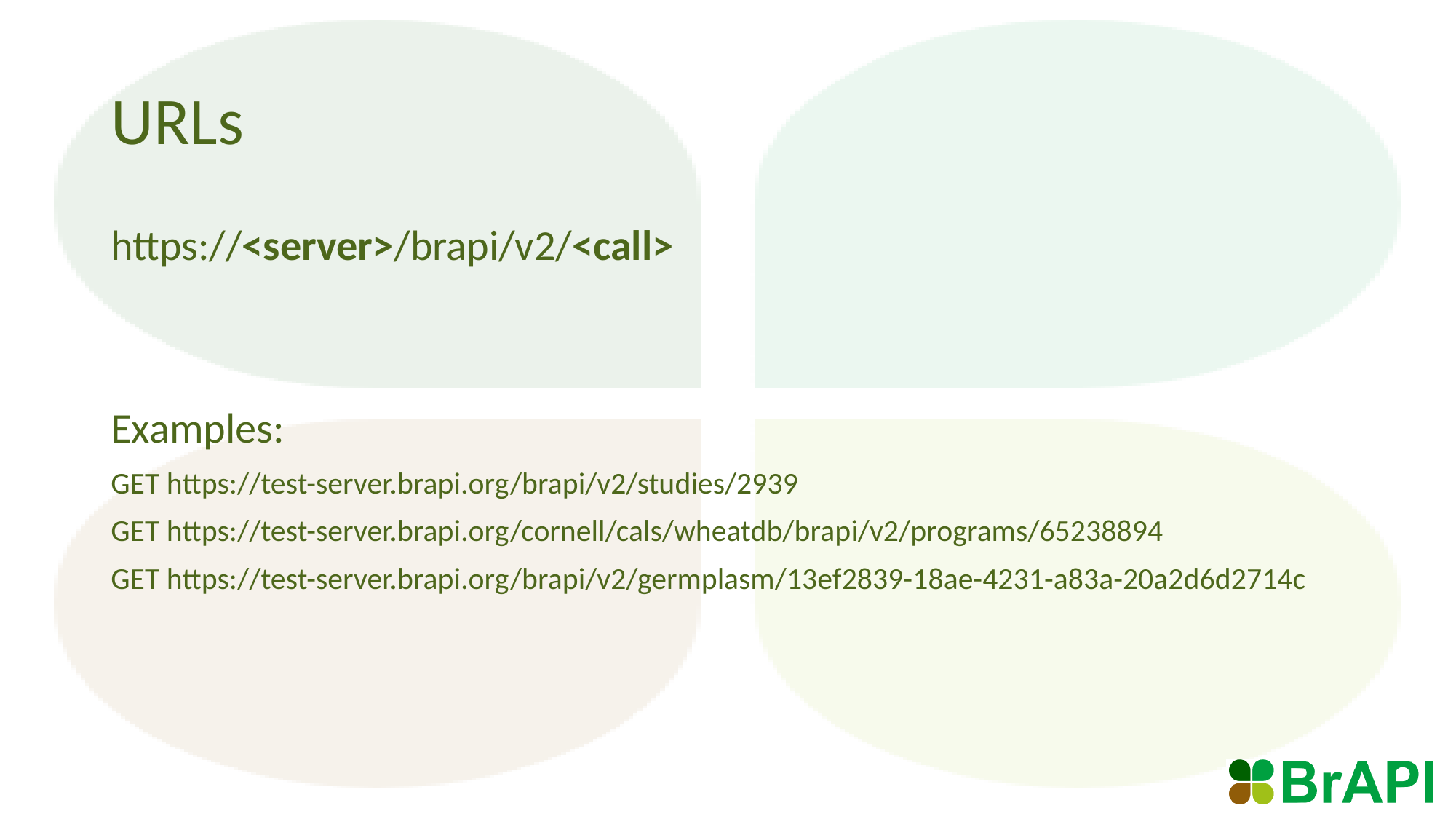

# URLs
https://<server>/brapi/v2/<call>

Examples:
GET https://test-server.brapi.org/brapi/v2/studies/2939
GET https://test-server.brapi.org/cornell/cals/wheatdb/brapi/v2/programs/65238894
GET https://test-server.brapi.org/brapi/v2/germplasm/13ef2839-18ae-4231-a83a-20a2d6d2714c